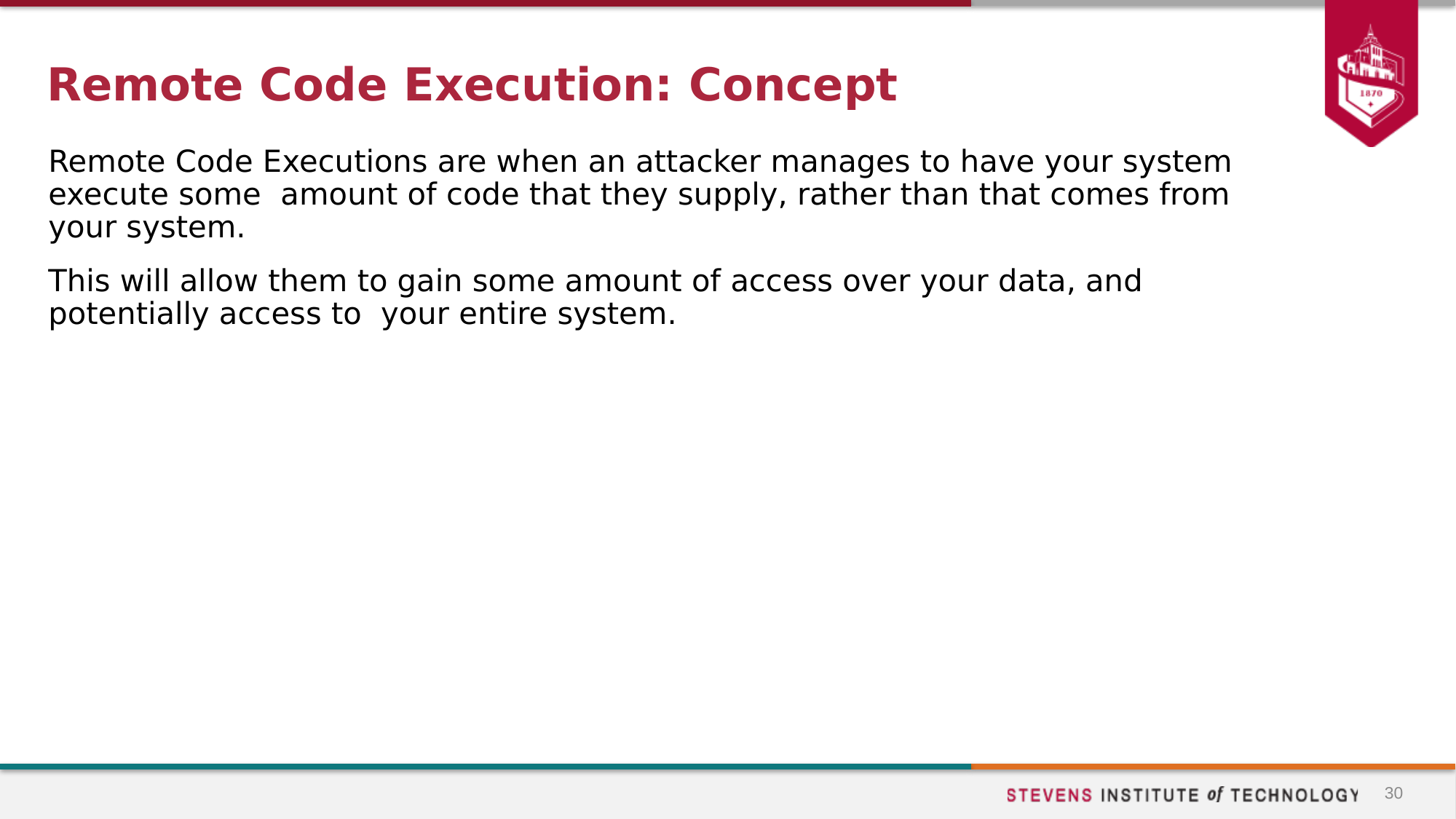

# Remote Code Execution: Concept
Remote Code Executions are when an attacker manages to have your system execute some  amount of code that they supply, rather than that comes from your system.
This will allow them to gain some amount of access over your data, and potentially access to  your entire system.
30